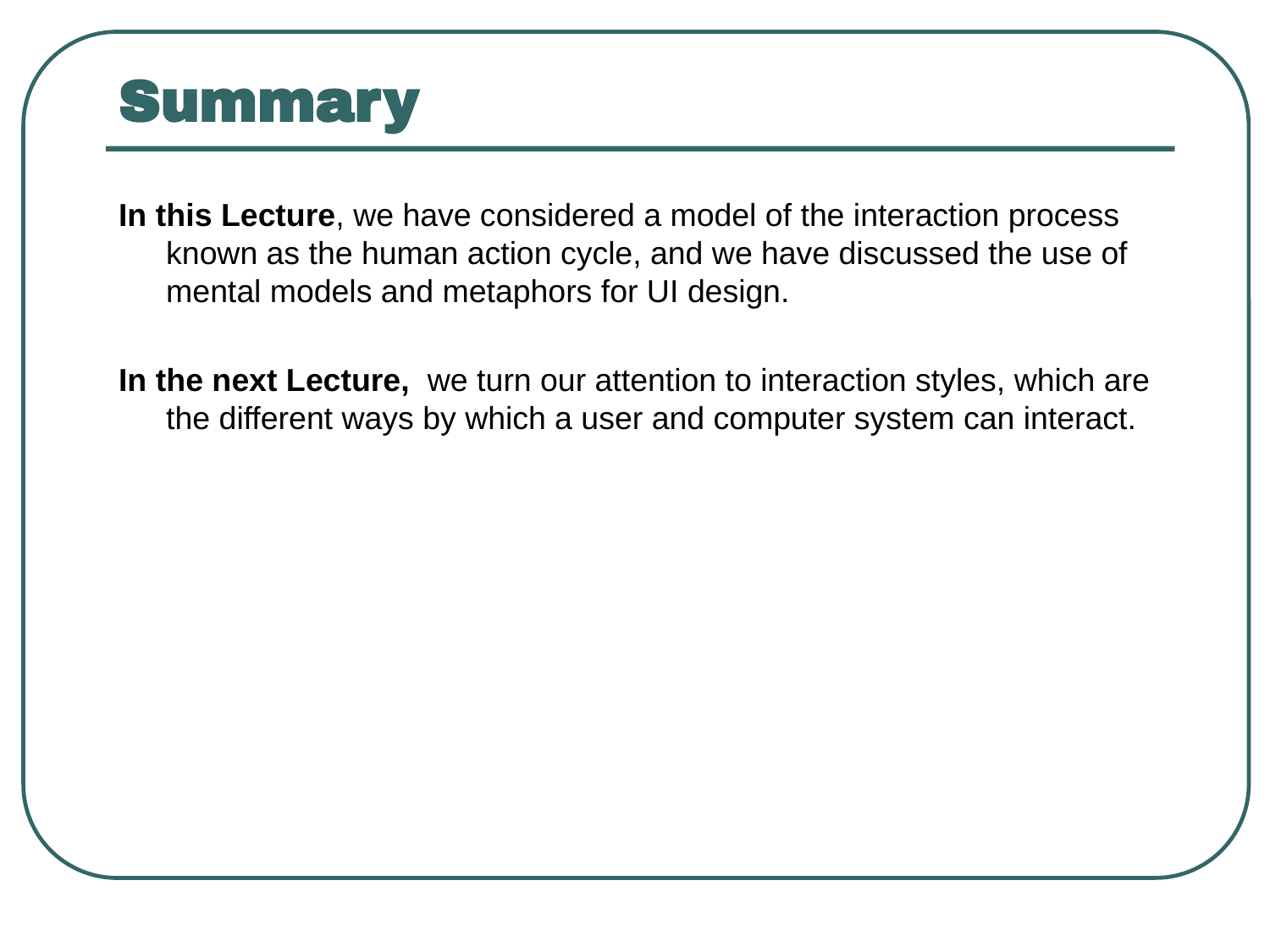

# Summary
In this Lecture, we have considered a model of the interaction process known as the human action cycle, and we have discussed the use of mental models and metaphors for UI design.

In the next Lecture,  we turn our attention to interaction styles, which are the different ways by which a user and computer system can interact.